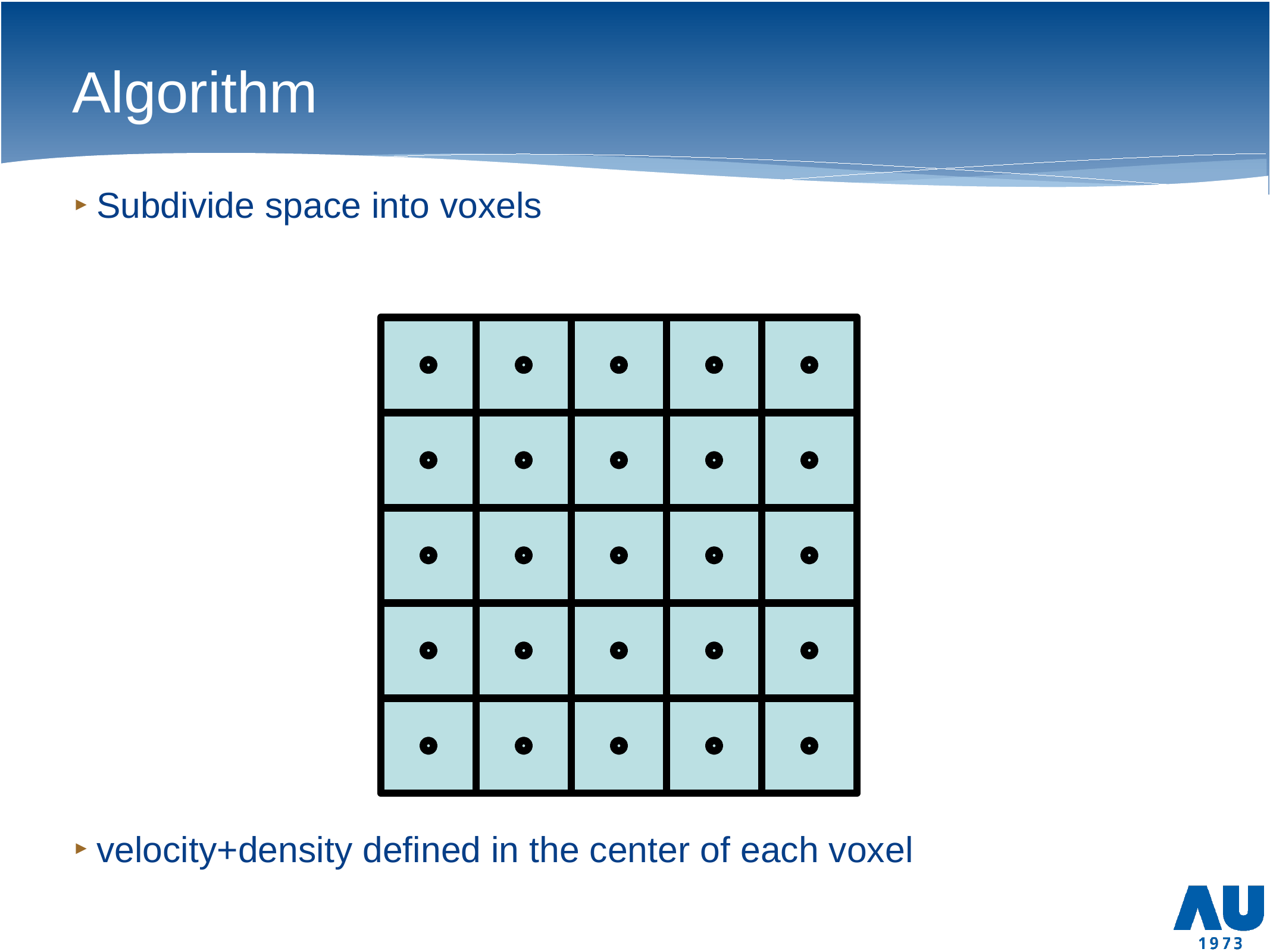

# Algorithm
Subdivide space into voxels

velocity+density defined in the center of each voxel